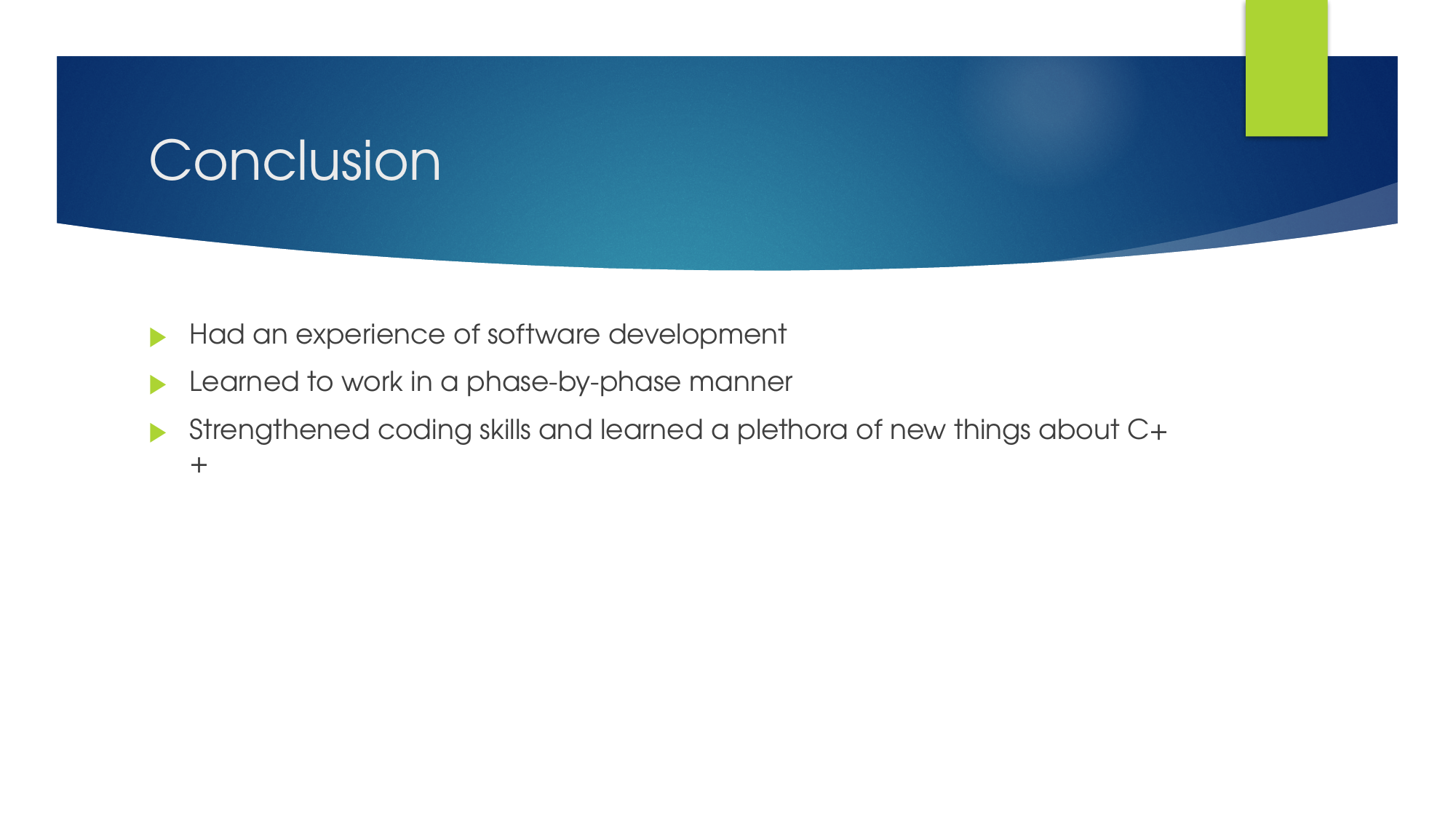

# Conclusion
Had an experience of software development
Learned to work in a phase-by-phase manner
Strengthened coding skills and learned a plethora of new things about C++